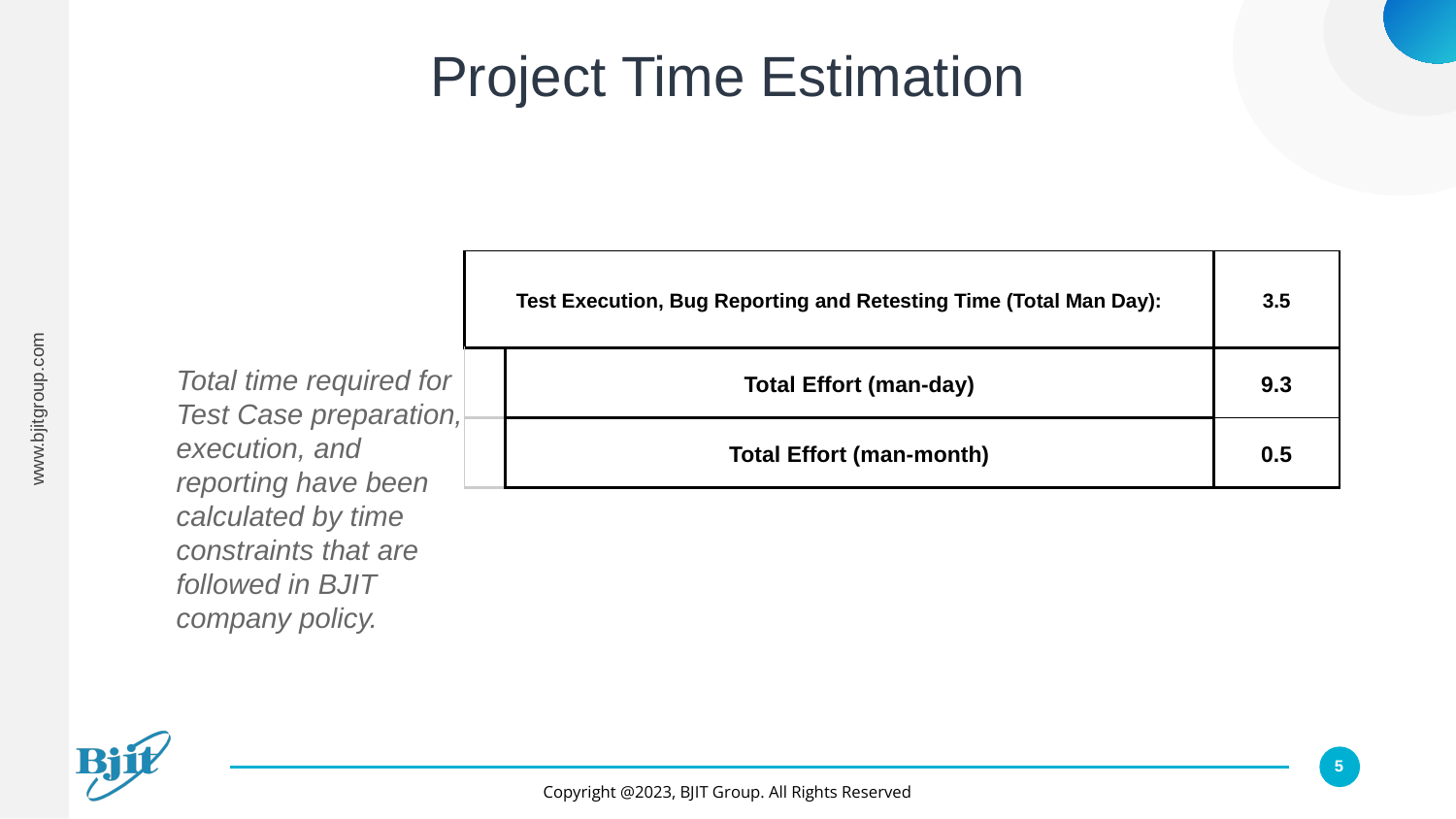

# Project Time Estimation
| Test Execution, Bug Reporting and Retesting Time (Total Man Day): |  |  | 3.5 |
| --- | --- | --- | --- |
|  | Total Effort (man-day) |  | 9.3 |
|  | Total Effort (man-month) |  | 0.5 |
Total time required for Test Case preparation, execution, and reporting have been calculated by time constraints that are followed in BJIT company policy.